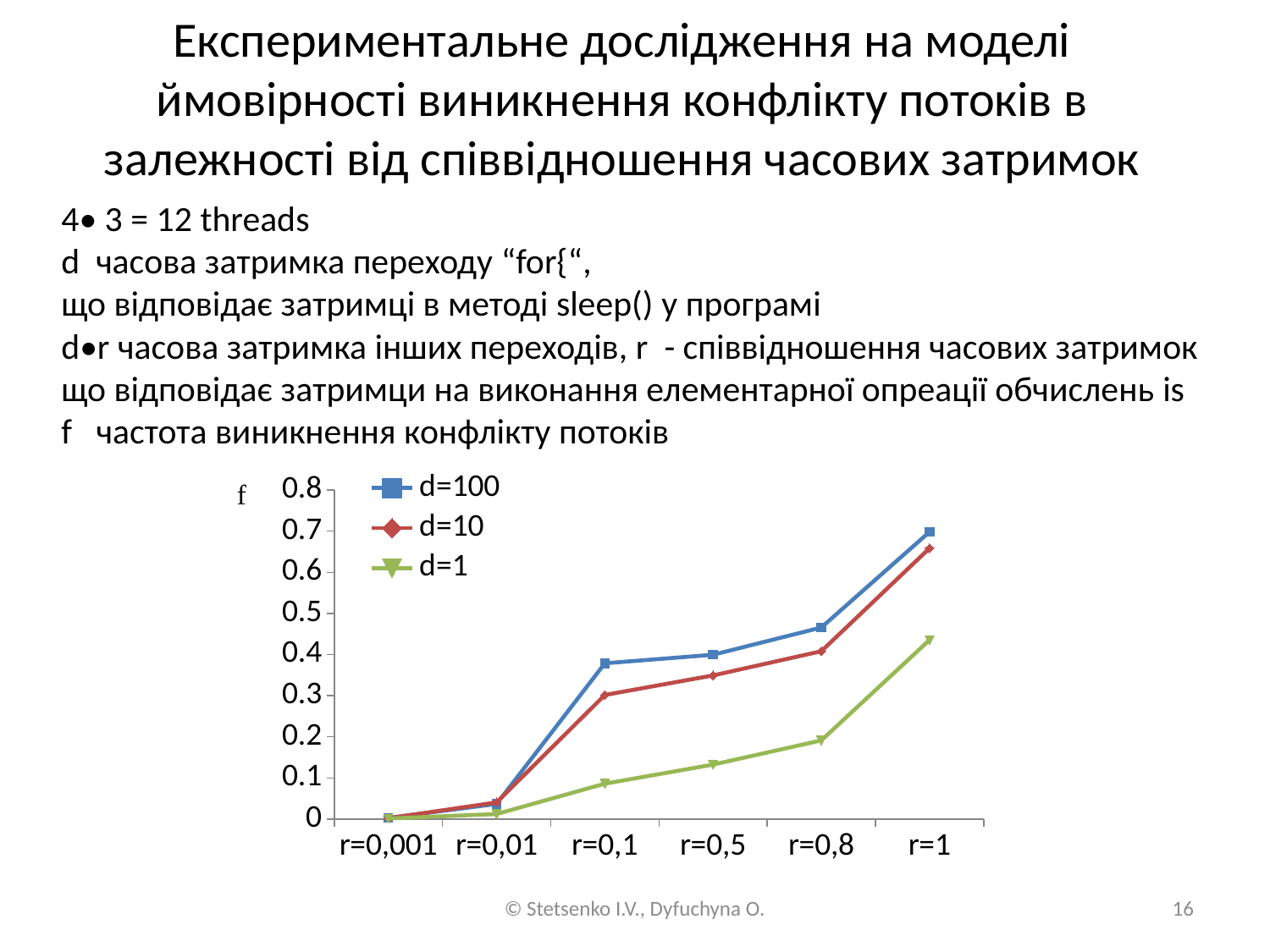

# Експериментальне дослідження на моделі ймовірності виникнення конфлікту потоків в залежності від співвідношення часових затримок

4• 3 = 12 threads
d  часова затримка переходу “for{“,
що відповідає затримці в методі sleep() у програмі
d•r часова затримка інших переходів, r  - співвідношення часових затримок
що відповідає затримци на виконання елементарної опреації обчислень is  f   частота виникнення конфлікту потоків

### Chart

| Category | d=100 | d=10 | d=1 |
|---|---|---|---|
| r=0,001 | 0.0028333333333333544 | 0.0018333333333333535 | 0.0013333333333334085 |
| r=0,01 | 0.03658333333333341 | 0.04049999999999998 | 0.012249999999999983 |
| r=0,1 | 0.37875000000000003 | 0.30166666666666664 | 0.08591666666666664 |
| r=0,5 | 0.3995833333333334 | 0.3491666666666666 | 0.1323333333333334 |
| r=0,8 | 0.4658333333333333 | 0.40808333333333335 | 0.19125000000000003 |
| r=1 | 0.6984166666666667 | 0.6586666666666667 | 0.4355 |
© Stetsenko I.V., Dyfuchyna O.
16